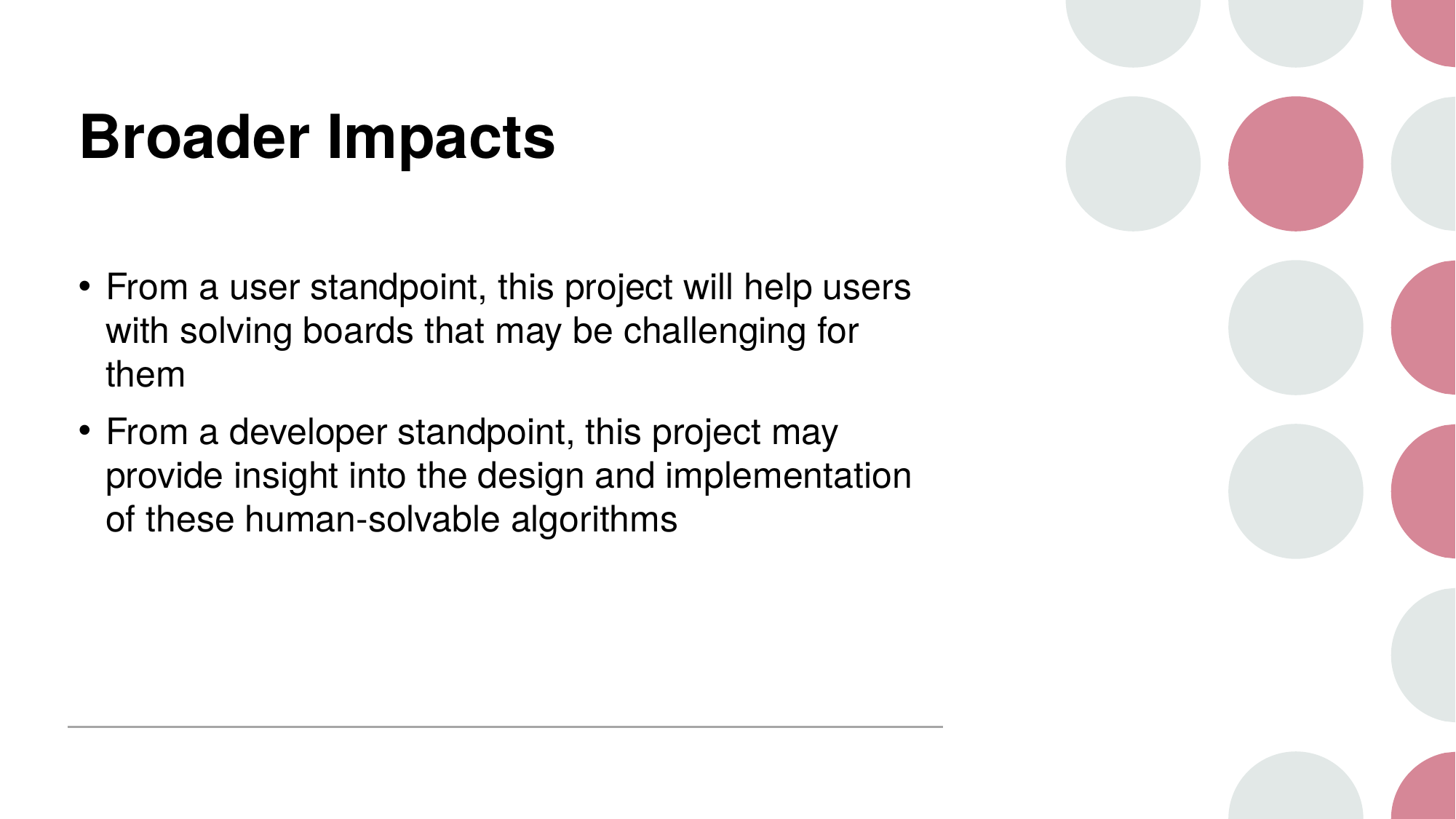

# Broader Impacts
From a user standpoint, this project will help users with solving boards that may be challenging for them
From a developer standpoint, this project may provide insight into the design and implementation of these human-solvable algorithms